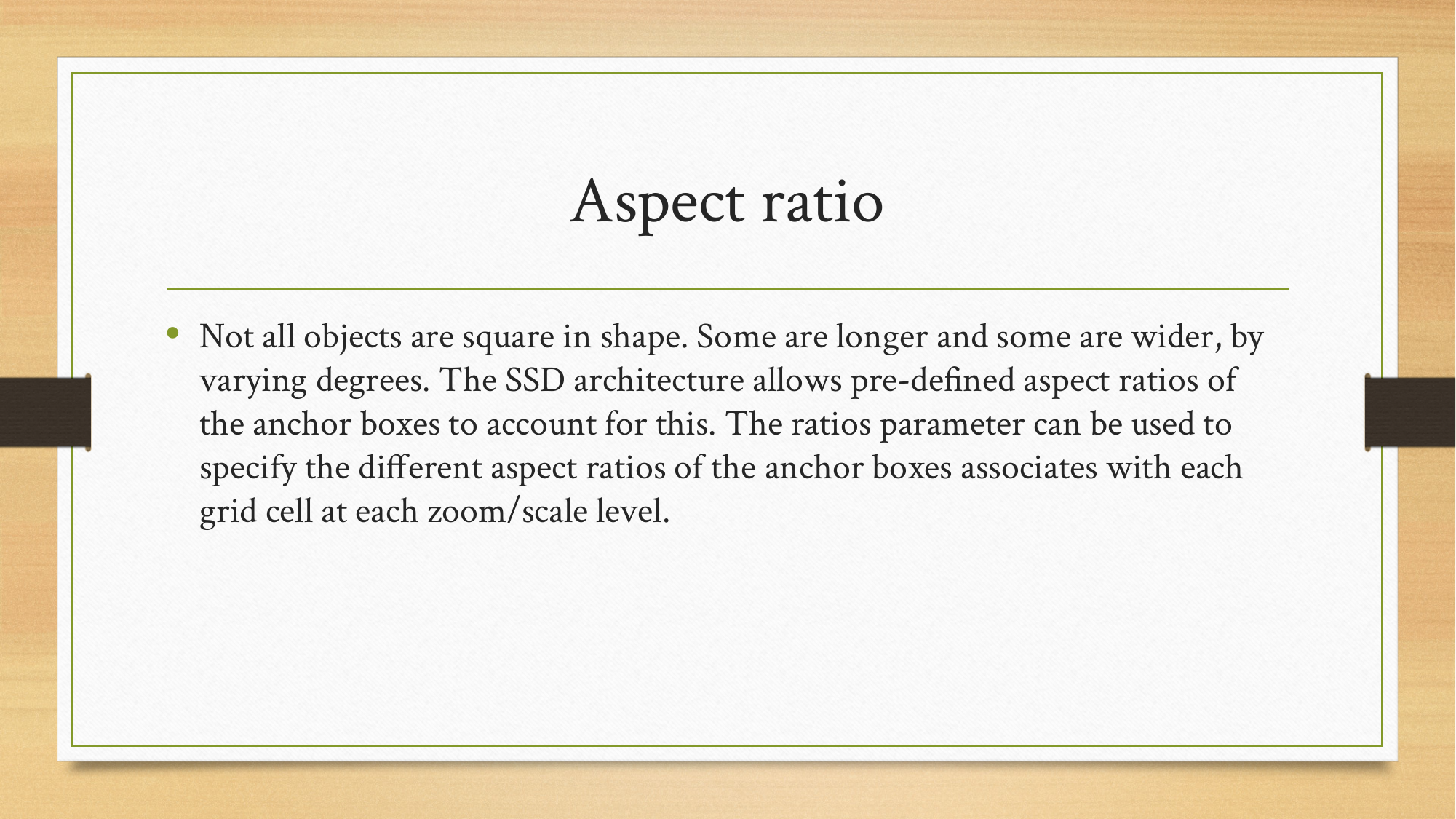

# Aspect ratio
Not all objects are square in shape. Some are longer and some are wider, by varying degrees. The SSD architecture allows pre-defined aspect ratios of the anchor boxes to account for this. The ratios parameter can be used to specify the different aspect ratios of the anchor boxes associates with each grid cell at each zoom/scale level.